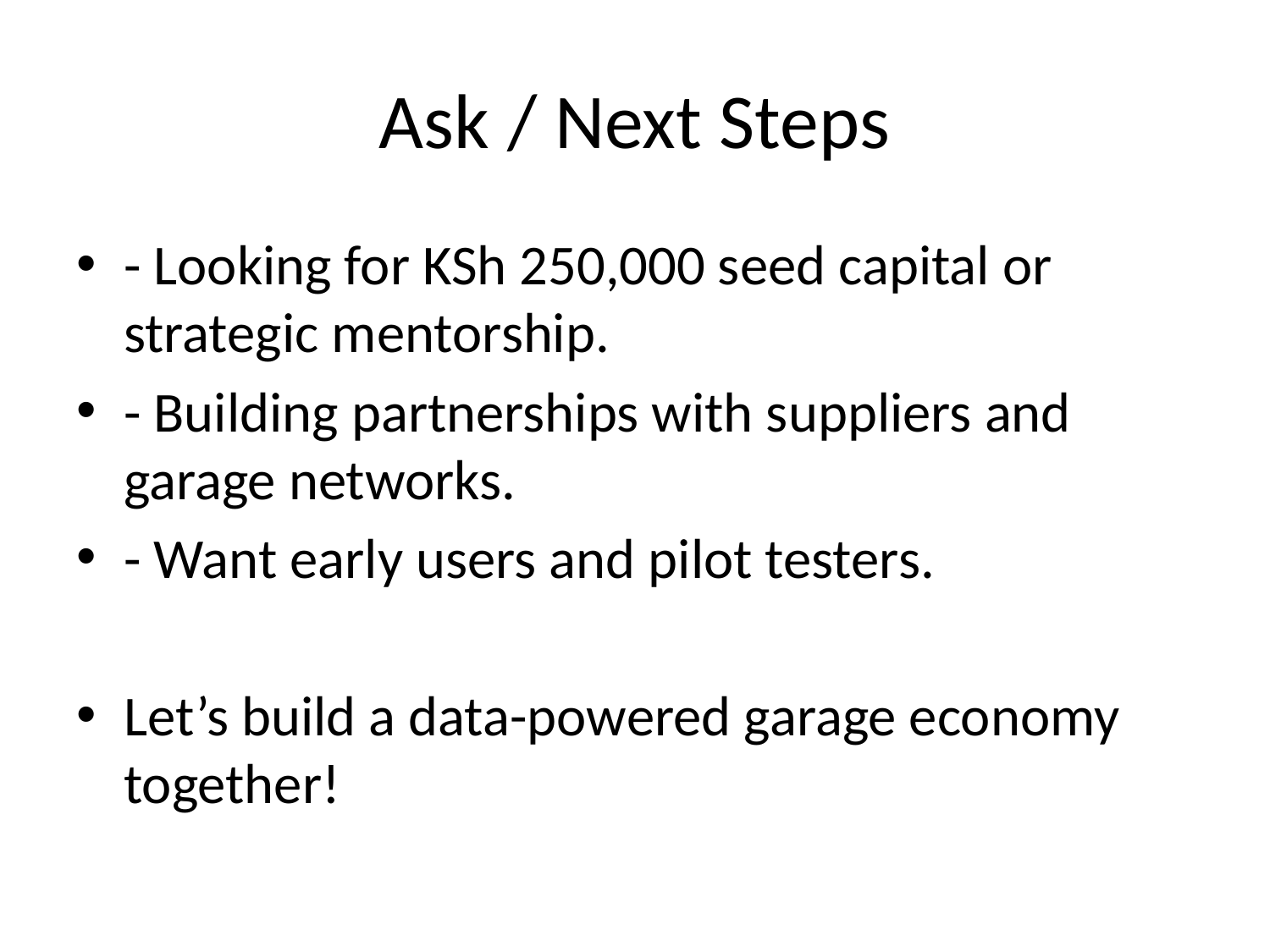

# Ask / Next Steps
- Looking for KSh 250,000 seed capital or strategic mentorship.
- Building partnerships with suppliers and garage networks.
- Want early users and pilot testers.

Let’s build a data-powered garage economy together!